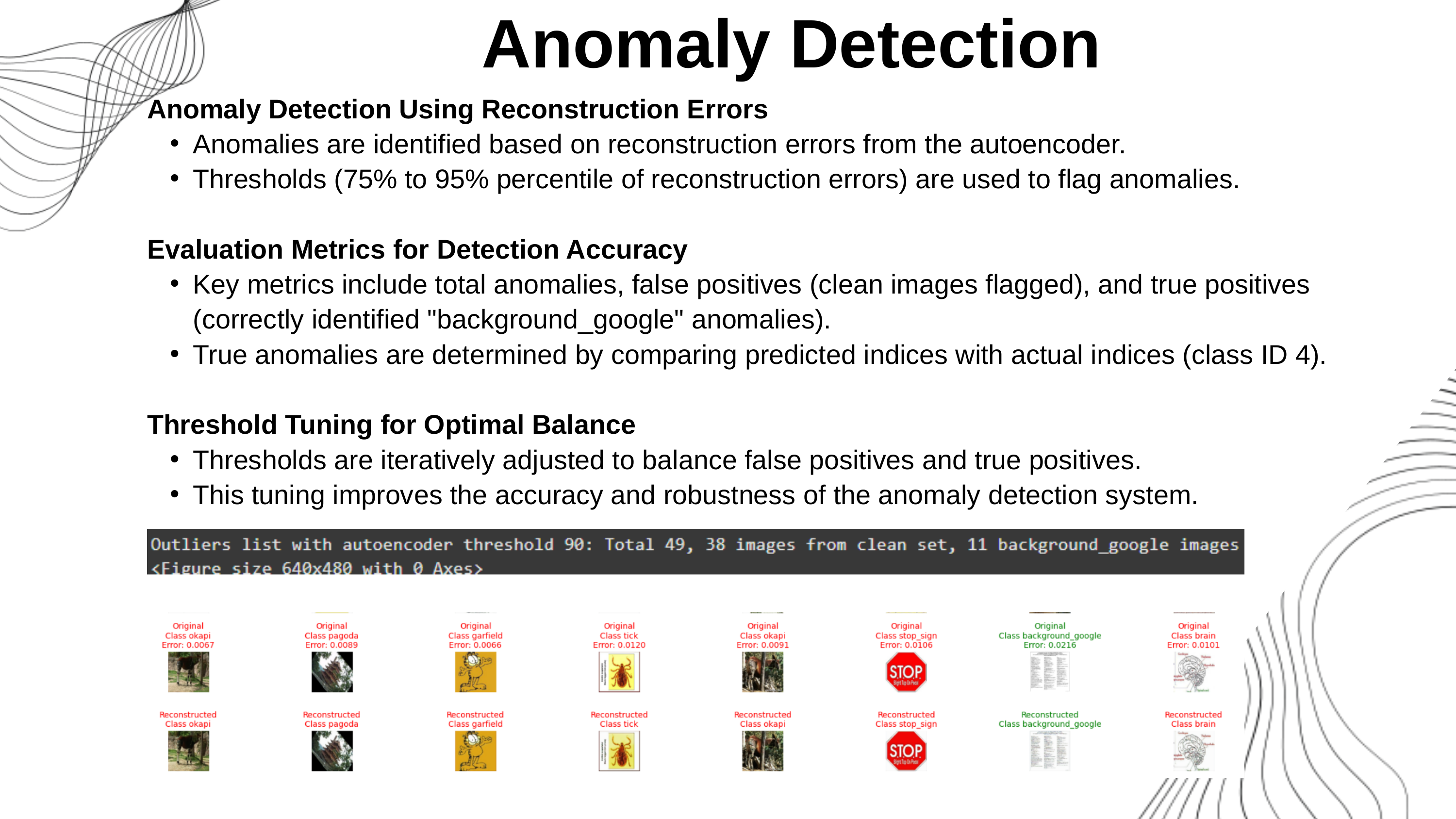

Anomaly Detection
Anomaly Detection Using Reconstruction Errors
Anomalies are identified based on reconstruction errors from the autoencoder.
Thresholds (75% to 95% percentile of reconstruction errors) are used to flag anomalies.

Evaluation Metrics for Detection Accuracy
Key metrics include total anomalies, false positives (clean images flagged), and true positives (correctly identified "background_google" anomalies).
True anomalies are determined by comparing predicted indices with actual indices (class ID 4).

Threshold Tuning for Optimal Balance
Thresholds are iteratively adjusted to balance false positives and true positives.
This tuning improves the accuracy and robustness of the anomaly detection system.